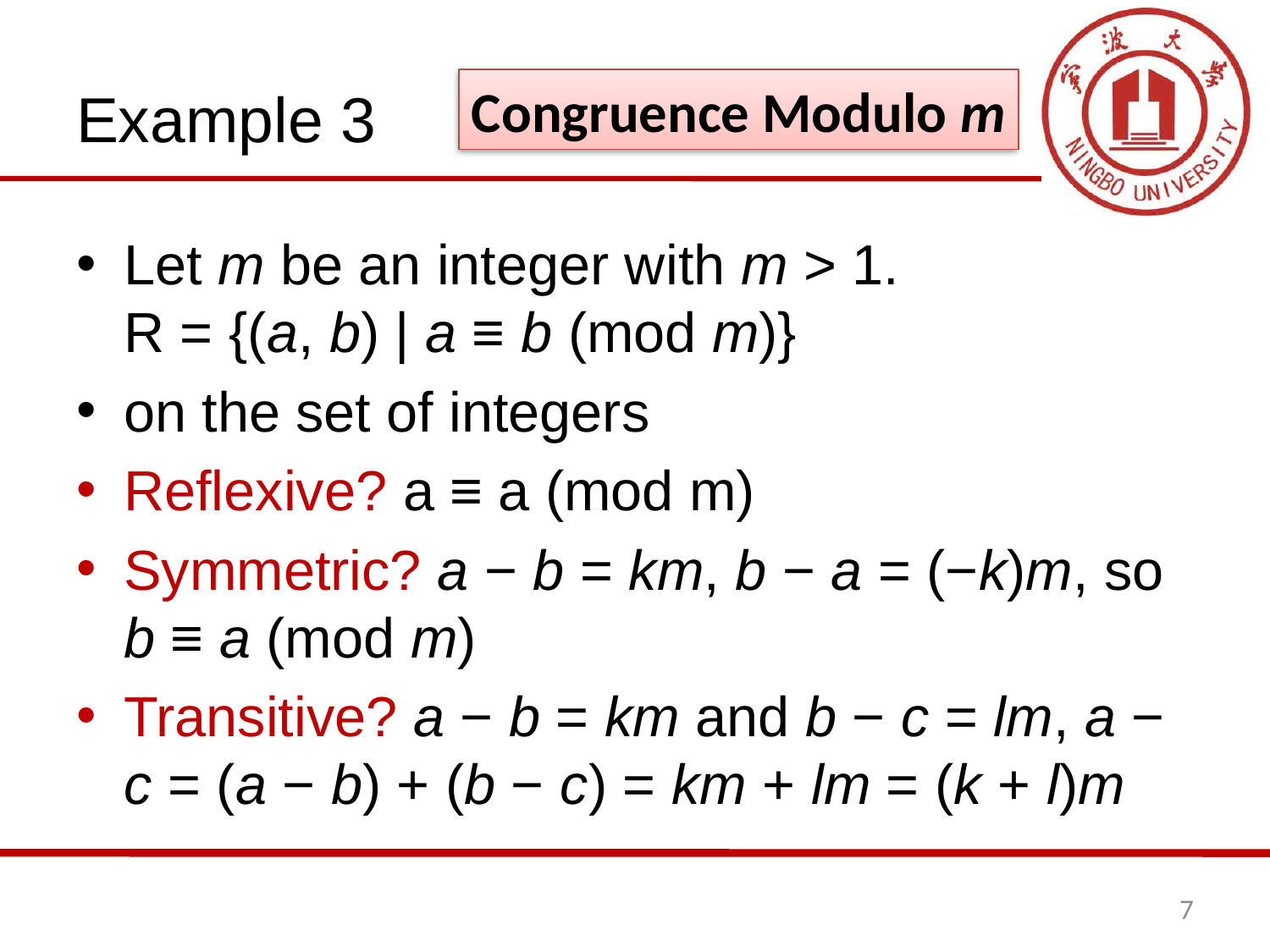

# Example 3
Congruence Modulo m
Let m be an integer with m > 1.
R = {(a, b) | a ≡ b (mod m)}
on the set of integers
Reflexive? a ≡ a (mod m)
Symmetric? a − b = km, b − a = (−k)m, so b ≡ a (mod m)
Transitive? a − b = km and b − c = lm, a − c = (a − b) + (b − c) = km + lm = (k + l)m

7